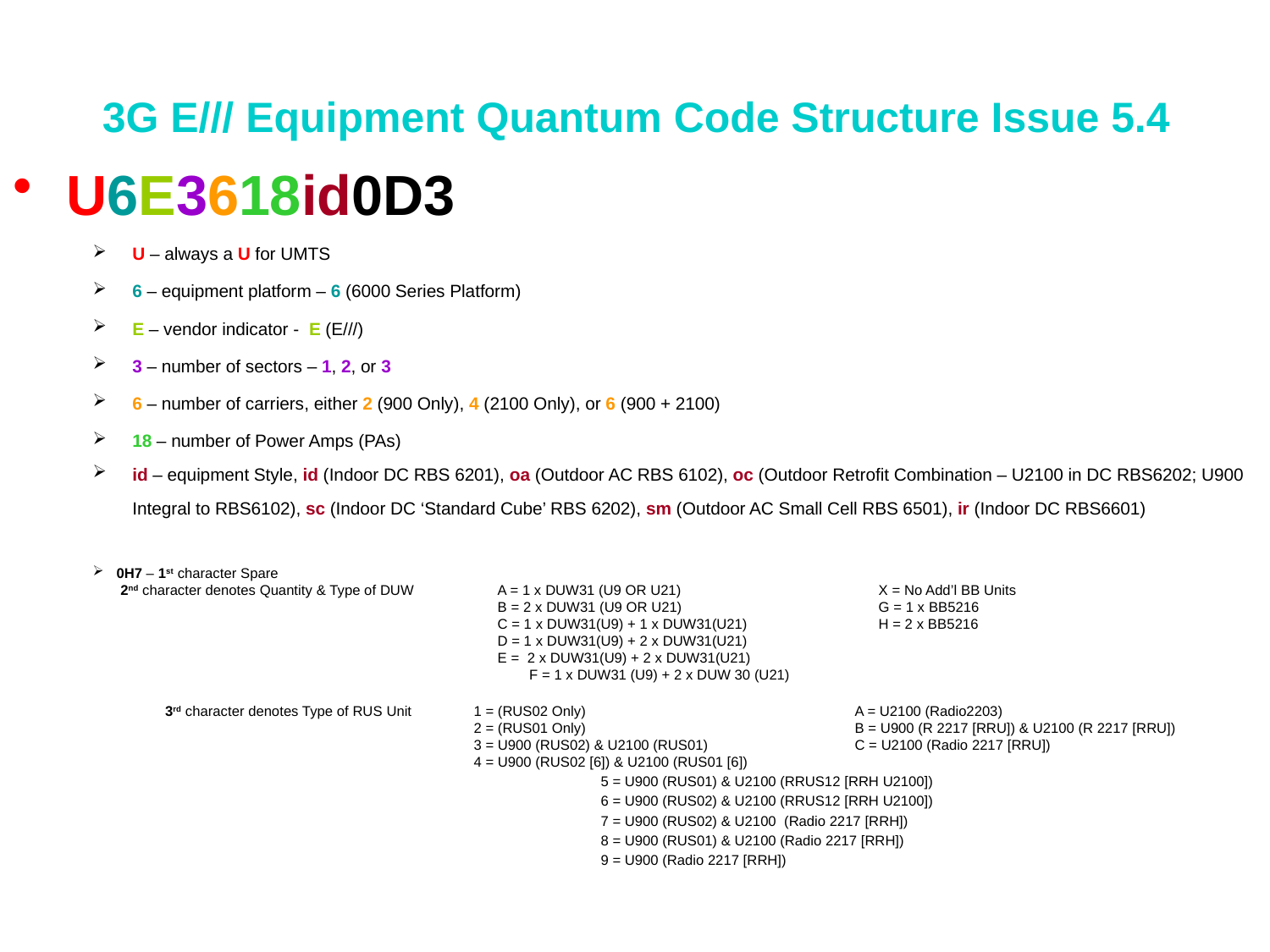

# 3G E/// Equipment Quantum Code Structure Issue 5.4
U6E3618id0D3
U – always a U for UMTS
6 – equipment platform – 6 (6000 Series Platform)
E – vendor indicator -  E (E///)
3 – number of sectors – 1, 2, or 3
6 – number of carriers, either 2 (900 Only), 4 (2100 Only), or 6 (900 + 2100)
18 – number of Power Amps (PAs)
id – equipment Style, id (Indoor DC RBS 6201), oa (Outdoor AC RBS 6102), oc (Outdoor Retrofit Combination – U2100 in DC RBS6202; U900 Integral to RBS6102), sc (Indoor DC ‘Standard Cube’ RBS 6202), sm (Outdoor AC Small Cell RBS 6501), ir (Indoor DC RBS6601)

0H7 – 1st character Spare								       2nd character denotes Quantity & Type of DUW   	A = 1 x DUW31 (U9 OR U21)	          	X = No Add’l BB Units		        			B = 2 x DUW31 (U9 OR U21)		G = 1 x BB5216	        			         		C = 1 x DUW31(U9) + 1 x DUW31(U21)	          	H = 2 x BB5216		        			         	D = 1 x DUW31(U9) + 2 x DUW31(U21)			        	 			        	E =  2 x DUW31(U9) + 2 x DUW31(U21)
		F = 1 x DUW31 (U9) + 2 x DUW 30 (U21)
                  3rd character denotes Type of RUS Unit	1 = (RUS02 Only)      		A = U2100 (Radio2203)				        	2 = (RUS01 Only)                              		B = U900 (R 2217 [RRU]) & U2100 (R 2217 [RRU])			         	3 = U900 (RUS02) & U2100 (RUS01)		C = U2100 (Radio 2217 [RRU])				         	4 = U900 (RUS02 [6]) & U2100 (RUS01 [6])
				5 = U900 (RUS01) & U2100 (RRUS12 [RRH U2100])
				6 = U900 (RUS02) & U2100 (RRUS12 [RRH U2100])
				7 = U900 (RUS02) & U2100  (Radio 2217 [RRH])
				8 = U900 (RUS01) & U2100 (Radio 2217 [RRH])
				9 = U900 (Radio 2217 [RRH])